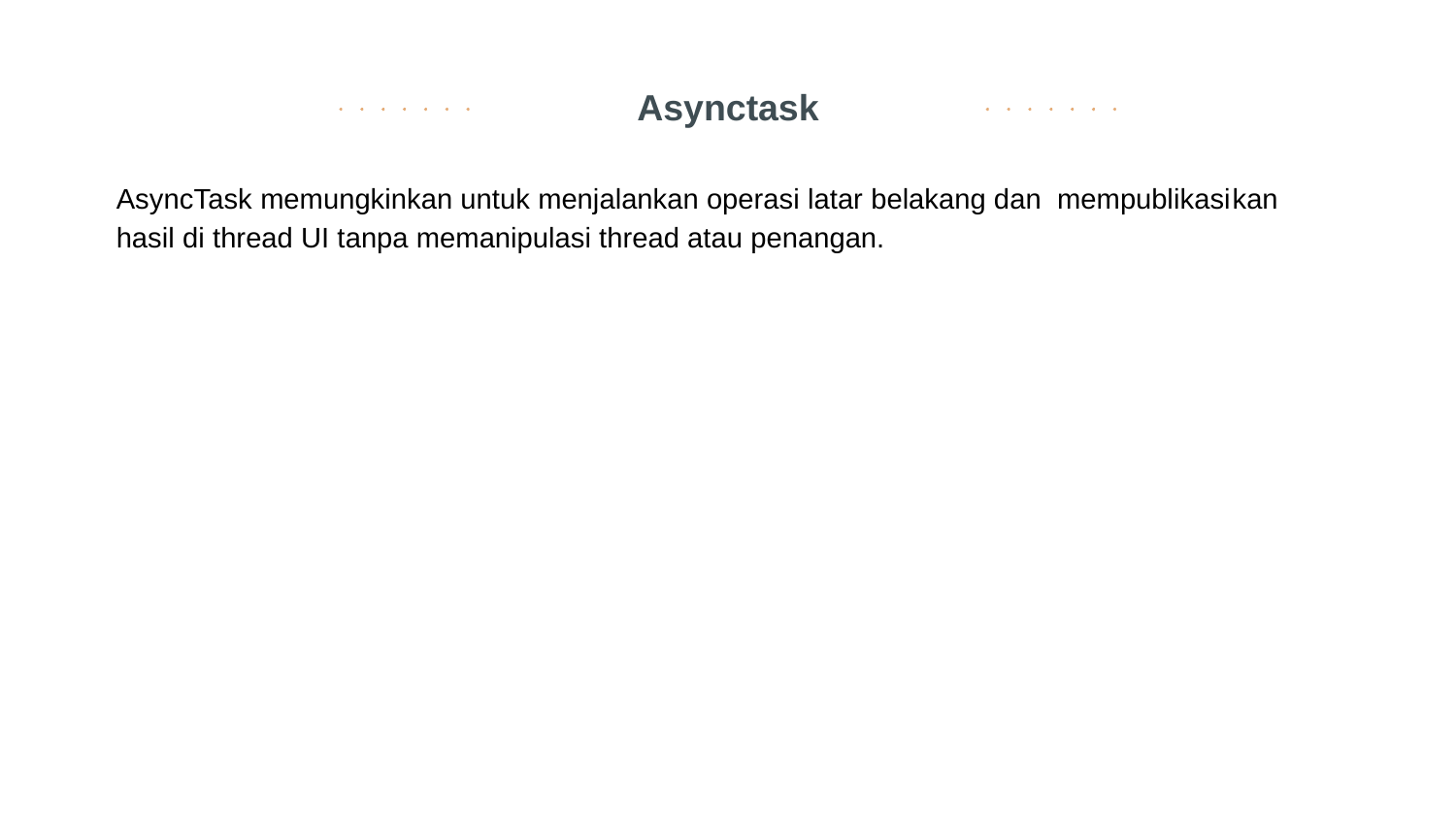

# Asynctask

AsyncTask memungkinkan untuk menjalankan operasi latar belakang dan  mempublikasikan hasil di thread UI tanpa memanipulasi thread atau penangan.